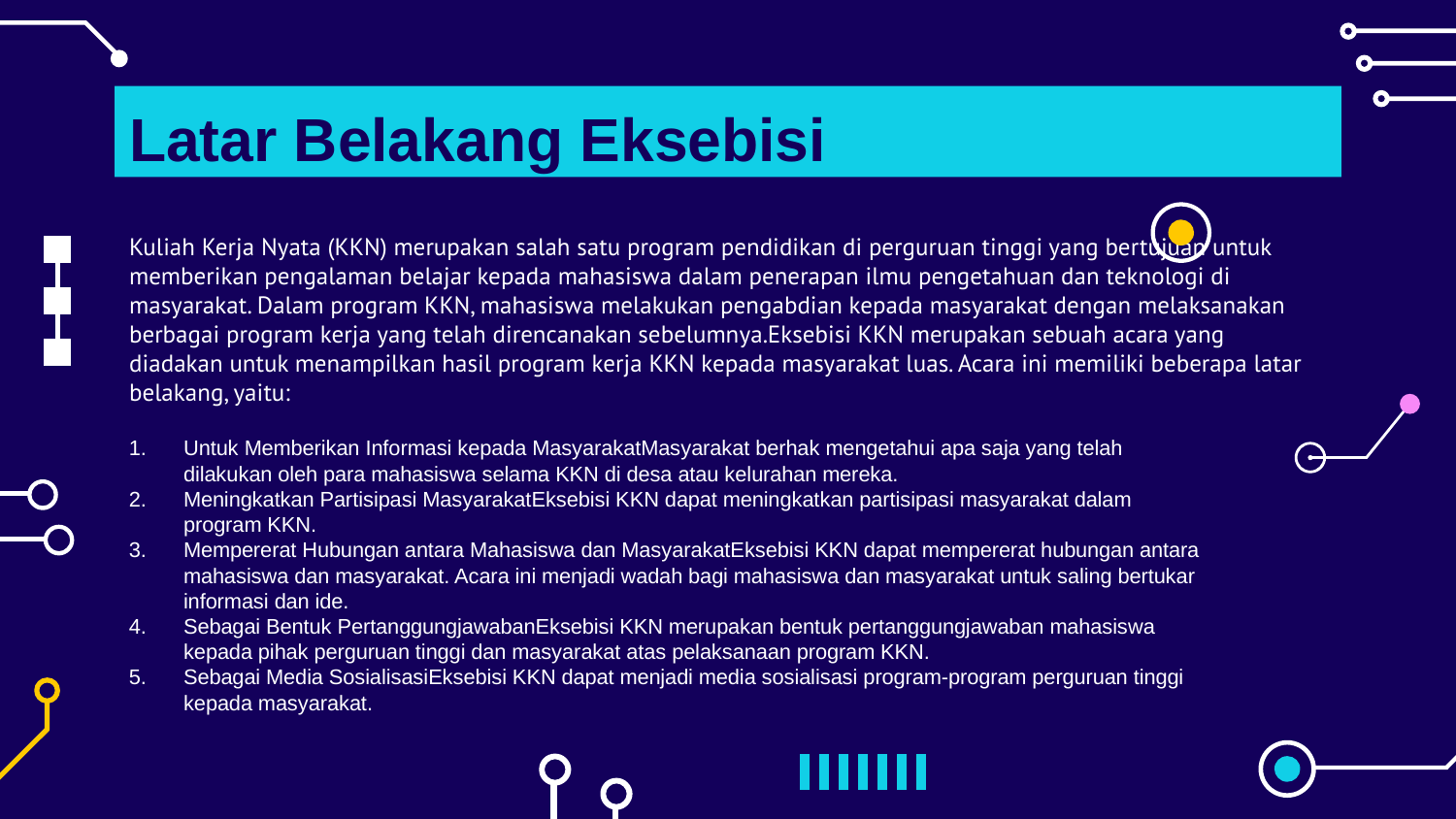

# Latar Belakang Eksebisi

Kuliah Kerja Nyata (KKN) merupakan salah satu program pendidikan di perguruan tinggi yang bertujuan untuk memberikan pengalaman belajar kepada mahasiswa dalam penerapan ilmu pengetahuan dan teknologi di masyarakat. Dalam program KKN, mahasiswa melakukan pengabdian kepada masyarakat dengan melaksanakan berbagai program kerja yang telah direncanakan sebelumnya.Eksebisi KKN merupakan sebuah acara yang diadakan untuk menampilkan hasil program kerja KKN kepada masyarakat luas. Acara ini memiliki beberapa latar belakang, yaitu:

Untuk Memberikan Informasi kepada MasyarakatMasyarakat berhak mengetahui apa saja yang telah dilakukan oleh para mahasiswa selama KKN di desa atau kelurahan mereka.
Meningkatkan Partisipasi MasyarakatEksebisi KKN dapat meningkatkan partisipasi masyarakat dalam program KKN.
Mempererat Hubungan antara Mahasiswa dan MasyarakatEksebisi KKN dapat mempererat hubungan antara mahasiswa dan masyarakat. Acara ini menjadi wadah bagi mahasiswa dan masyarakat untuk saling bertukar informasi dan ide.
Sebagai Bentuk PertanggungjawabanEksebisi KKN merupakan bentuk pertanggungjawaban mahasiswa kepada pihak perguruan tinggi dan masyarakat atas pelaksanaan program KKN.
Sebagai Media SosialisasiEksebisi KKN dapat menjadi media sosialisasi program-program perguruan tinggi kepada masyarakat.